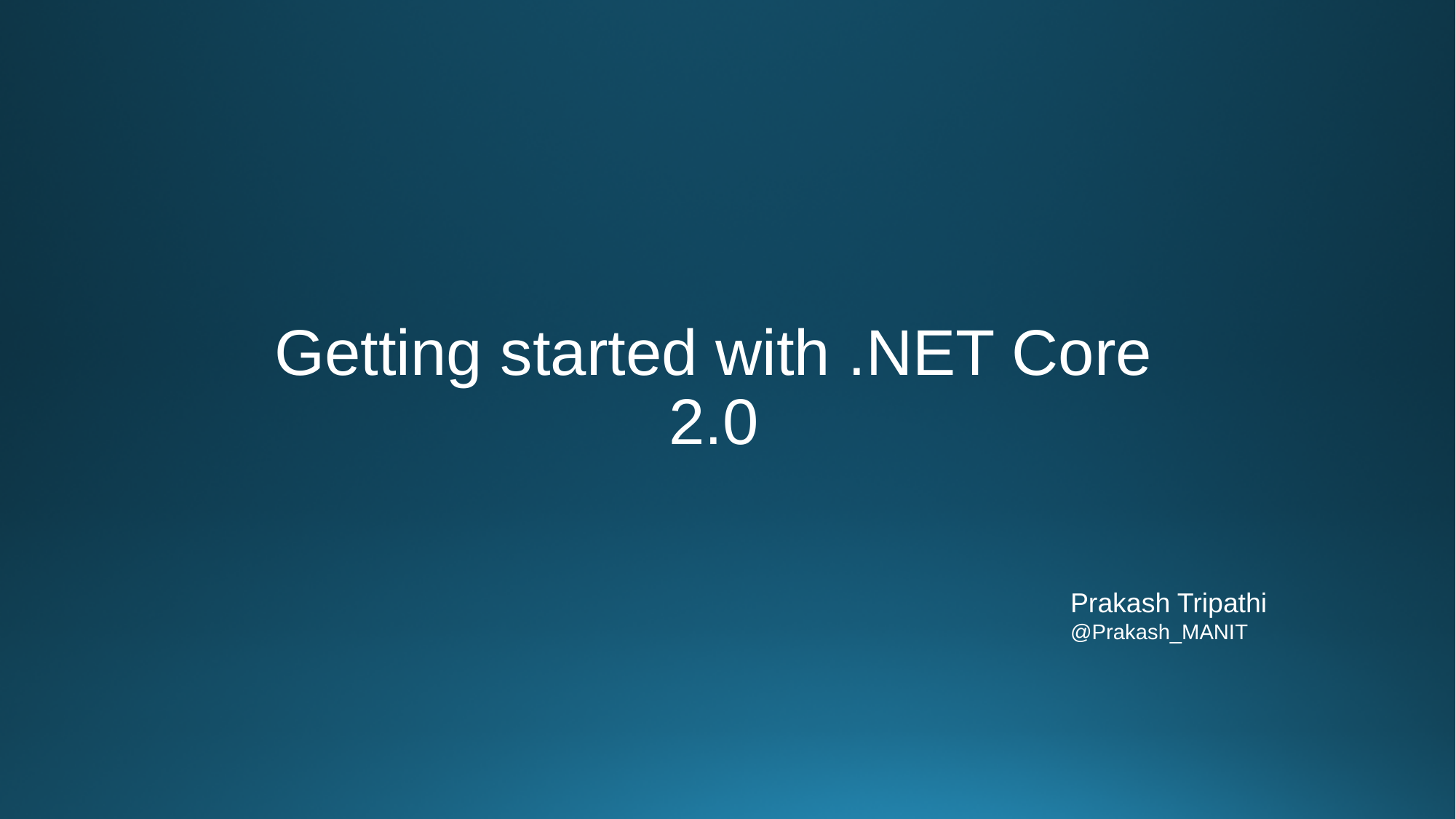

# Getting started with .NET Core 2.0
Prakash Tripathi
@Prakash_MANIT